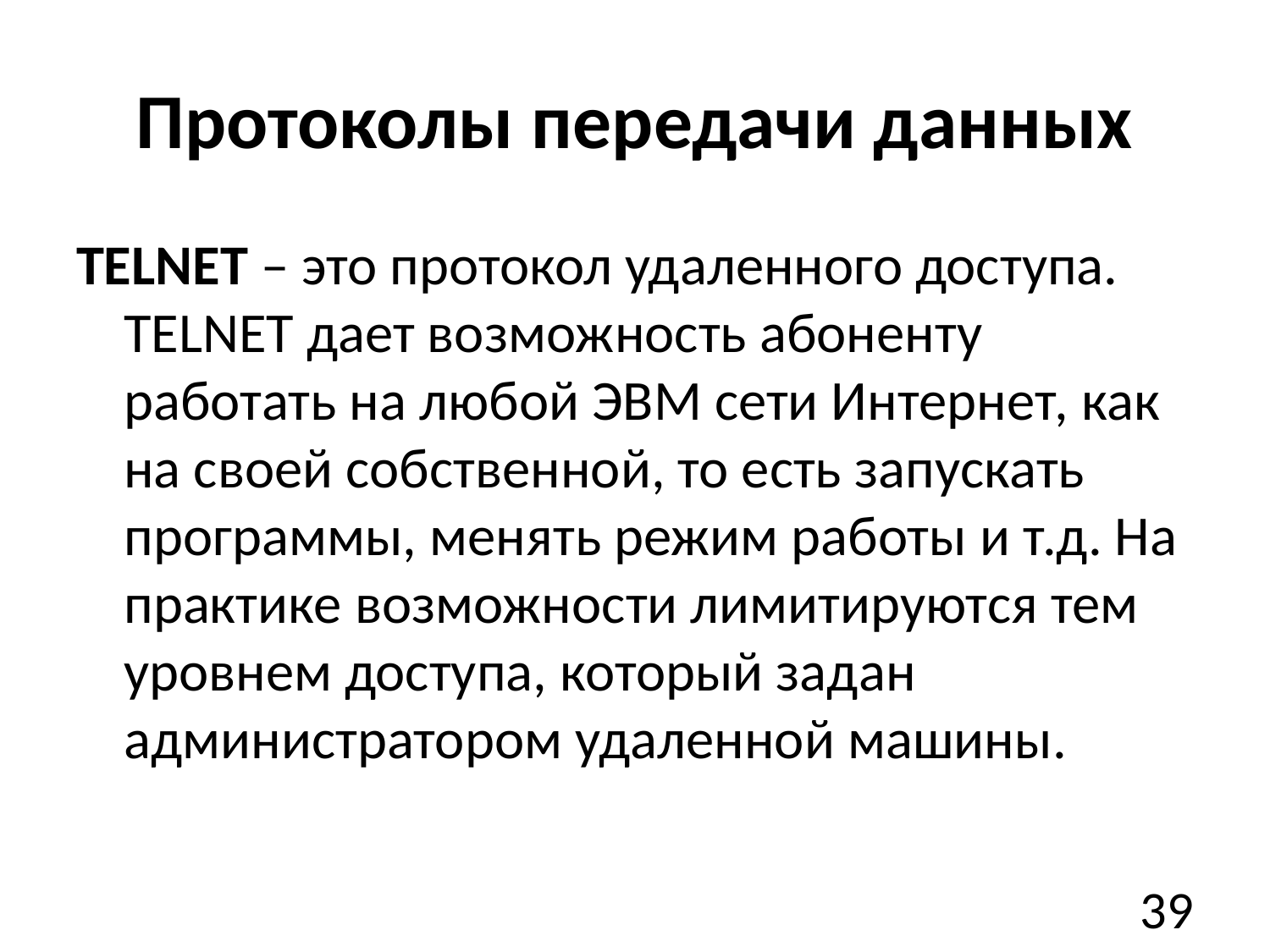

# Протоколы передачи данных
TELNET – это протокол удаленного доступа. TELNET дает возможность абоненту работать на любой ЭВМ сети Интернет, как на своей собственной, то есть запускать программы, менять режим работы и т.д. На практике возможности лимитируются тем уровнем доступа, который задан администратором удаленной машины.

39